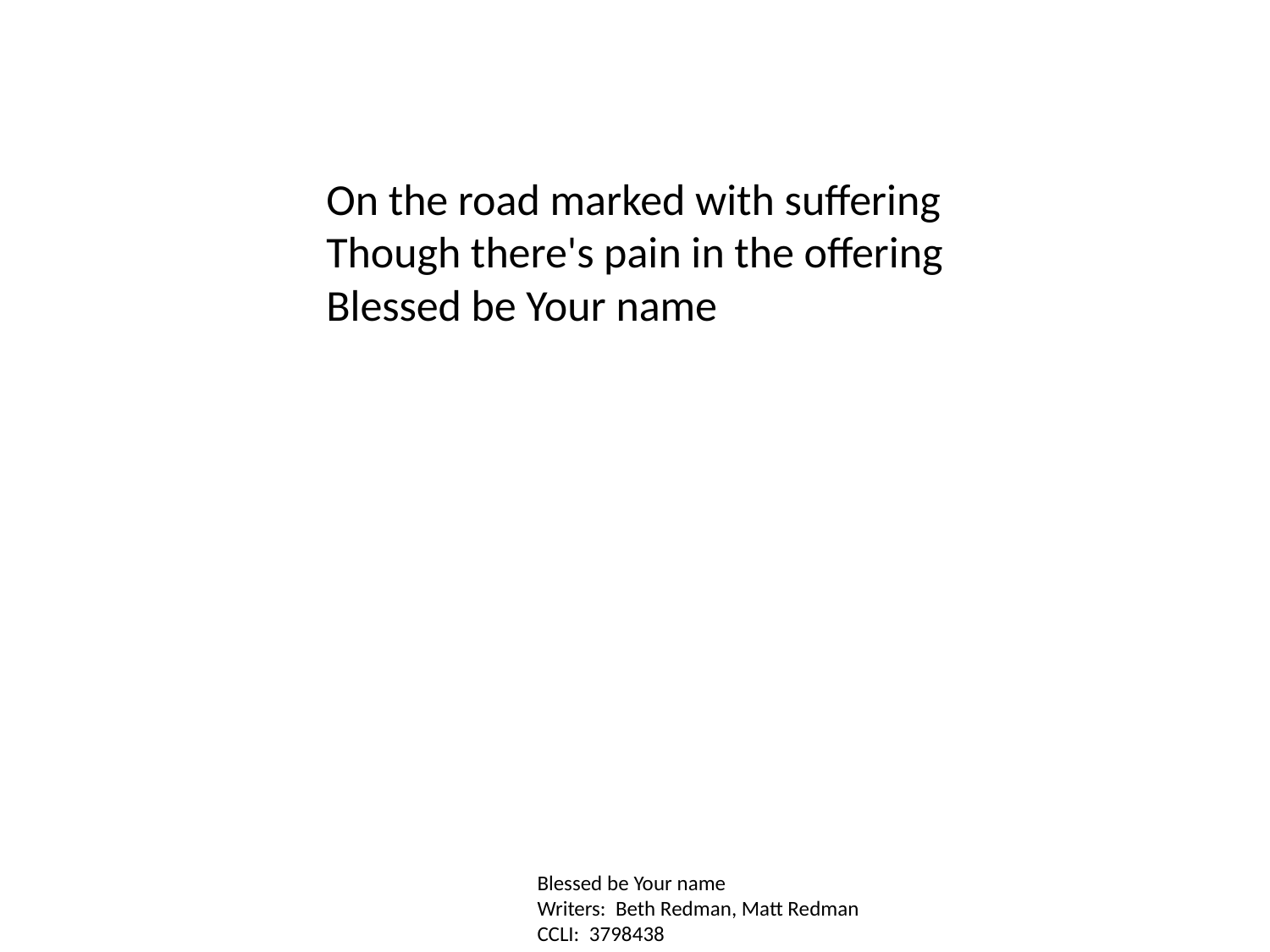

On the road marked with suffering
Though there's pain in the offering
Blessed be Your name

Blessed be Your name
Writers:  Beth Redman, Matt Redman
CCLI:  3798438